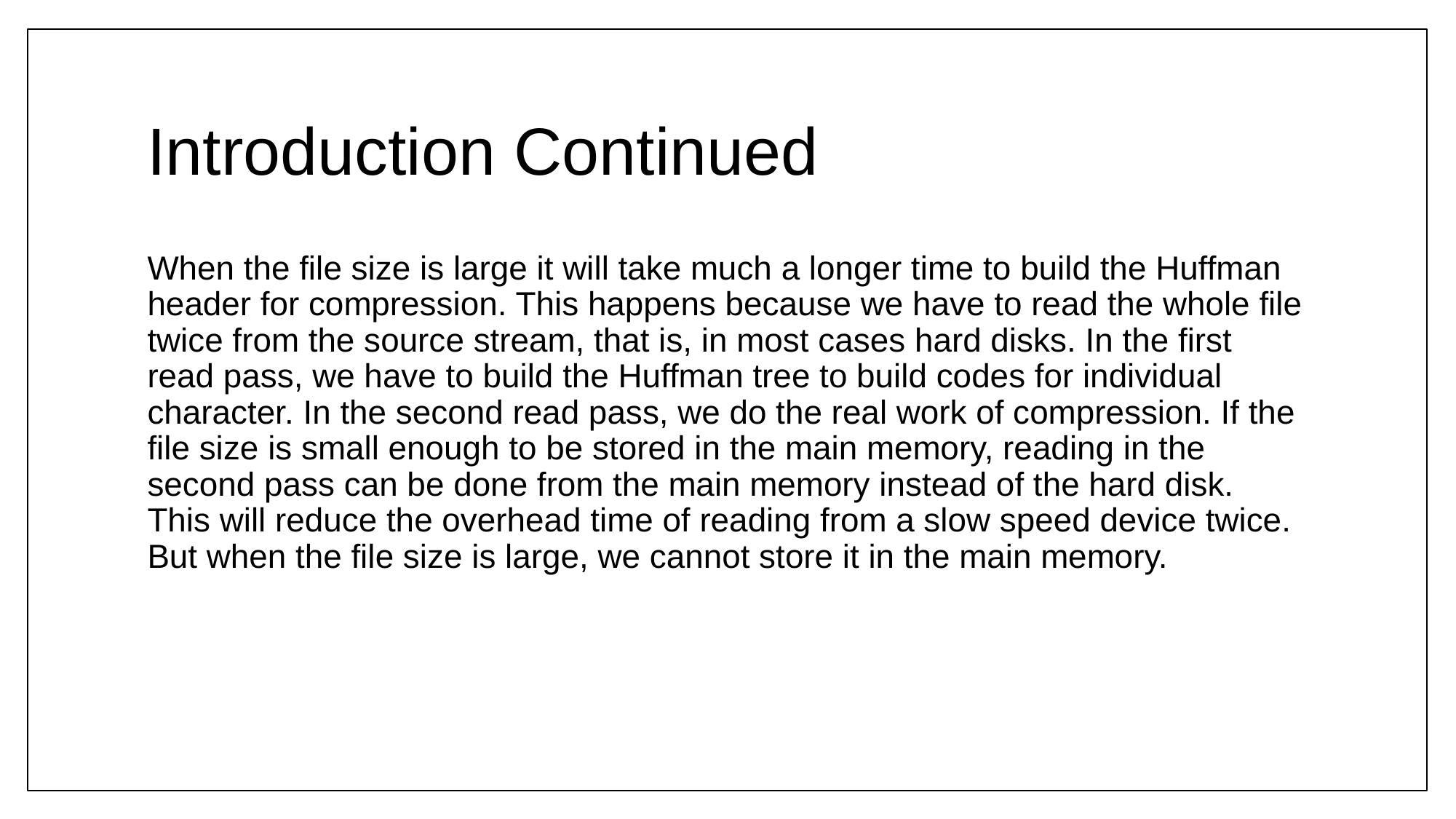

# Introduction Continued
When the file size is large it will take much a longer time to build the Huffman header for compression. This happens because we have to read the whole file twice from the source stream, that is, in most cases hard disks. In the first read pass, we have to build the Huffman tree to build codes for individual character. In the second read pass, we do the real work of compression. If the file size is small enough to be stored in the main memory, reading in the second pass can be done from the main memory instead of the hard disk. This will reduce the overhead time of reading from a slow speed device twice. But when the file size is large, we cannot store it in the main memory.